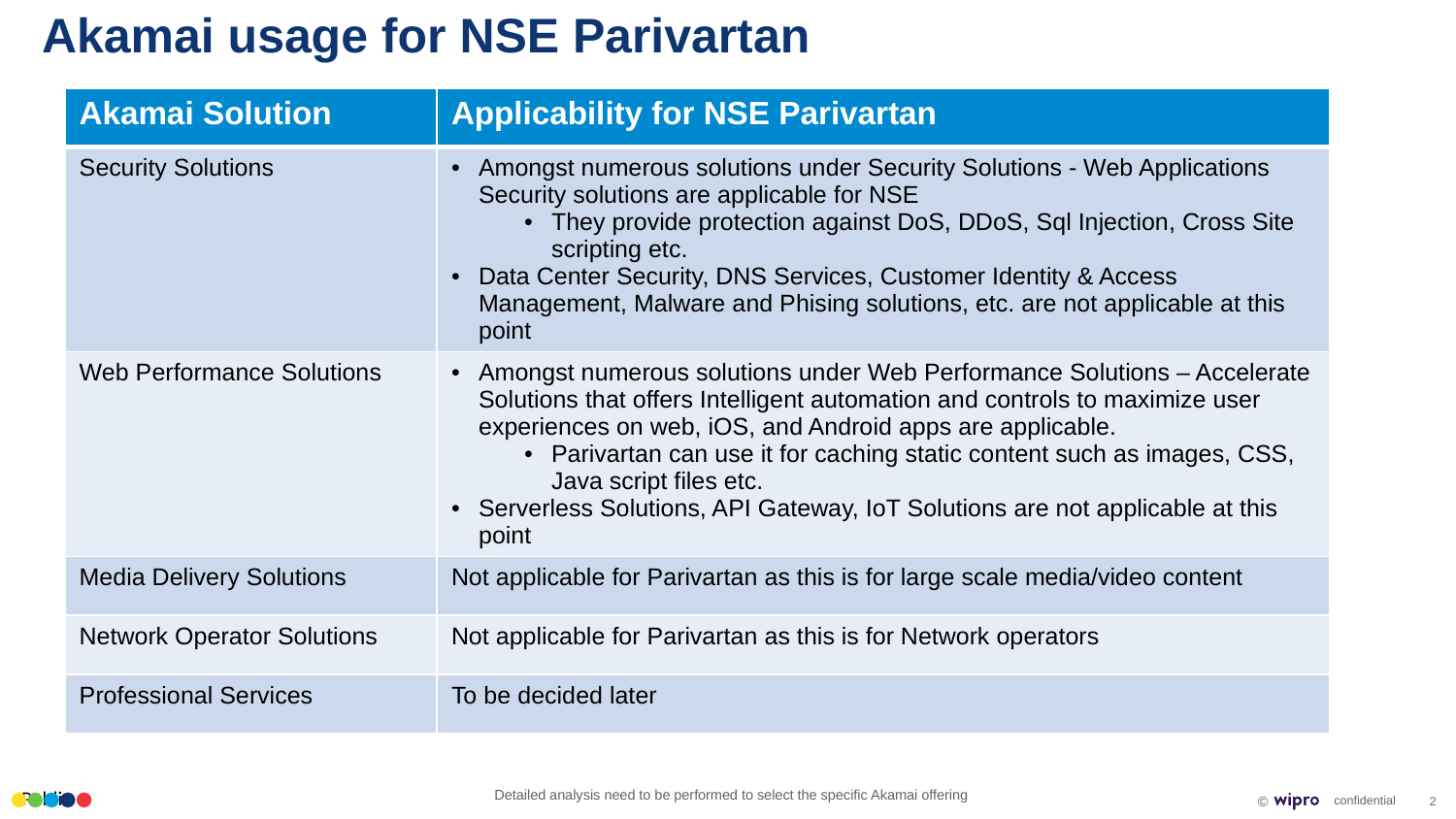

# Akamai usage for NSE Parivartan
| Akamai Solution | Applicability for NSE Parivartan |
| --- | --- |
| Security Solutions | Amongst numerous solutions under Security Solutions - Web Applications Security solutions are applicable for NSE They provide protection against DoS, DDoS, Sql Injection, Cross Site scripting etc. Data Center Security, DNS Services, Customer Identity & Access Management, Malware and Phising solutions, etc. are not applicable at this point |
| Web Performance Solutions | Amongst numerous solutions under Web Performance Solutions – Accelerate Solutions that offers Intelligent automation and controls to maximize user experiences on web, iOS, and Android apps are applicable. Parivartan can use it for caching static content such as images, CSS, Java script files etc. Serverless Solutions, API Gateway, IoT Solutions are not applicable at this point |
| Media Delivery Solutions | Not applicable for Parivartan as this is for large scale media/video content |
| Network Operator Solutions | Not applicable for Parivartan as this is for Network operators |
| Professional Services | To be decided later |
Detailed analysis need to be performed to select the specific Akamai offering